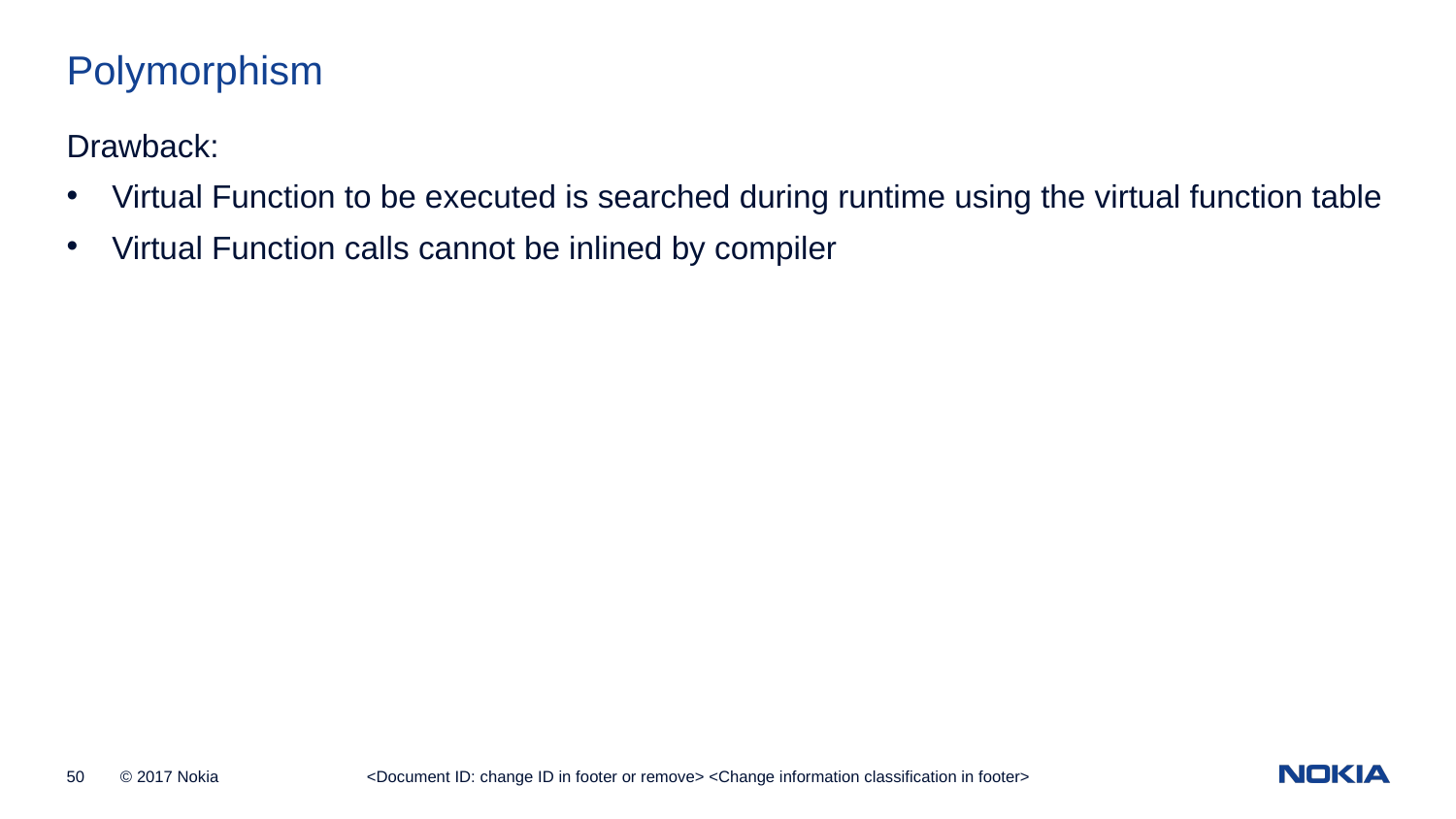

Polymorphism
Drawback:
Virtual Function to be executed is searched during runtime using the virtual function table
Virtual Function calls cannot be inlined by compiler
<Document ID: change ID in footer or remove> <Change information classification in footer>